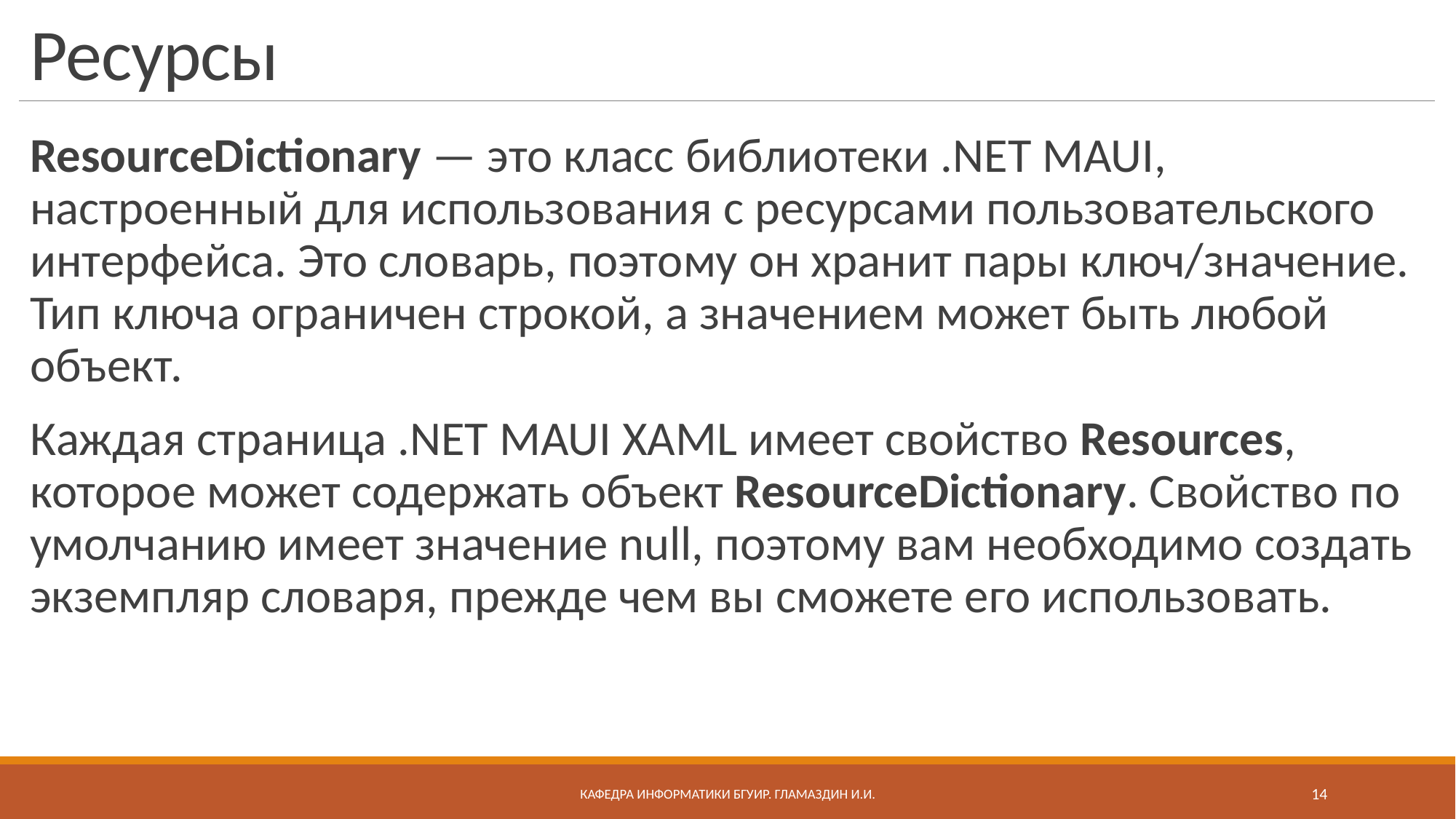

# Ресурсы
ResourceDictionary — это класс библиотеки .NET MAUI, настроенный для использования с ресурсами пользовательского интерфейса. Это словарь, поэтому он хранит пары ключ/значение. Тип ключа ограничен строкой, а значением может быть любой объект.
Каждая страница .NET MAUI XAML имеет свойство Resources, которое может содержать объект ResourceDictionary. Свойство по умолчанию имеет значение null, поэтому вам необходимо создать экземпляр словаря, прежде чем вы сможете его использовать.
Кафедра информатики бгуир. Гламаздин И.и.
14